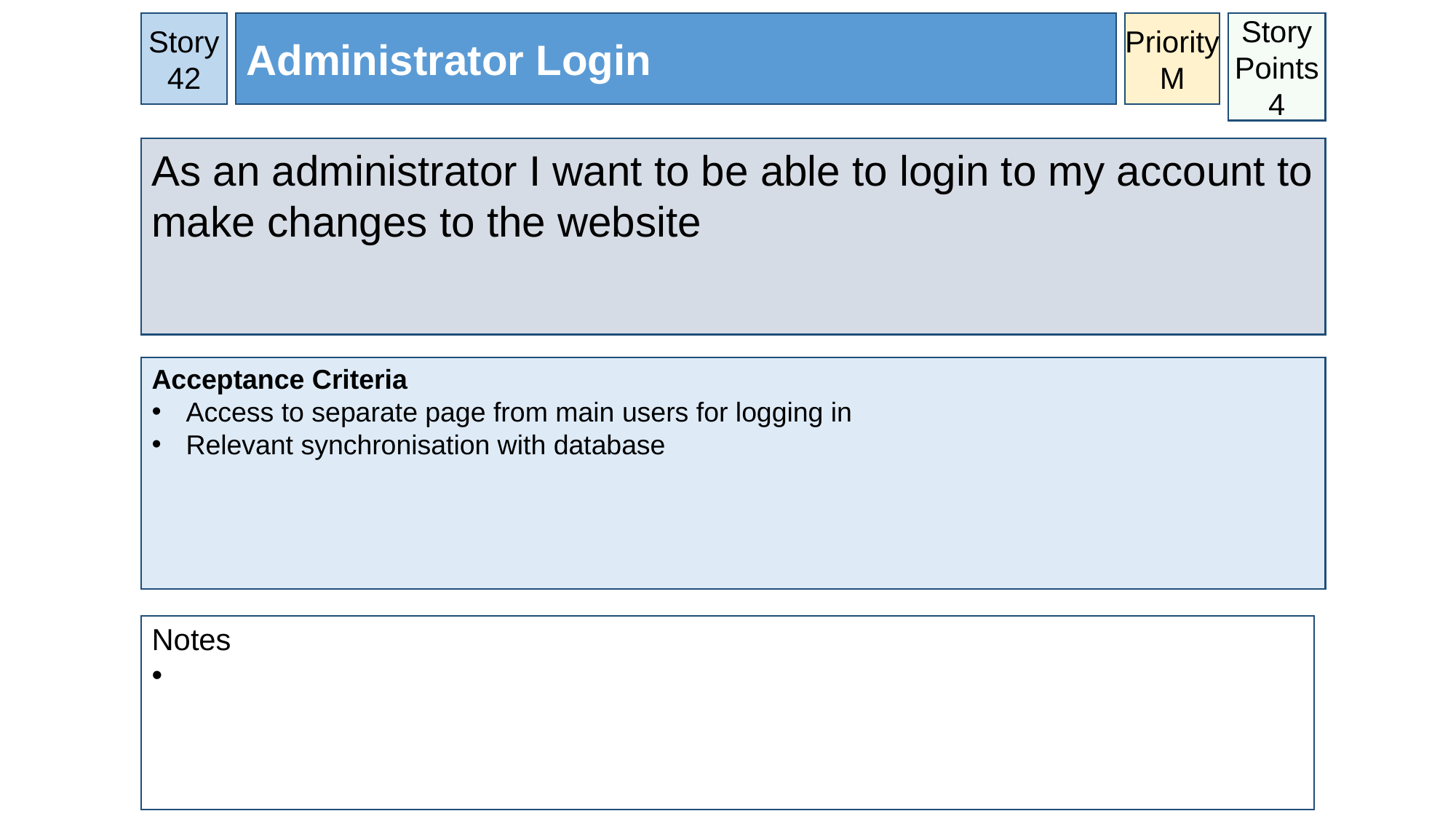

Priority
M
Story 42
Administrator Login
Story Points
4
As an administrator I want to be able to login to my account to make changes to the website
Acceptance Criteria
Access to separate page from main users for logging in
Relevant synchronisation with database
Notes